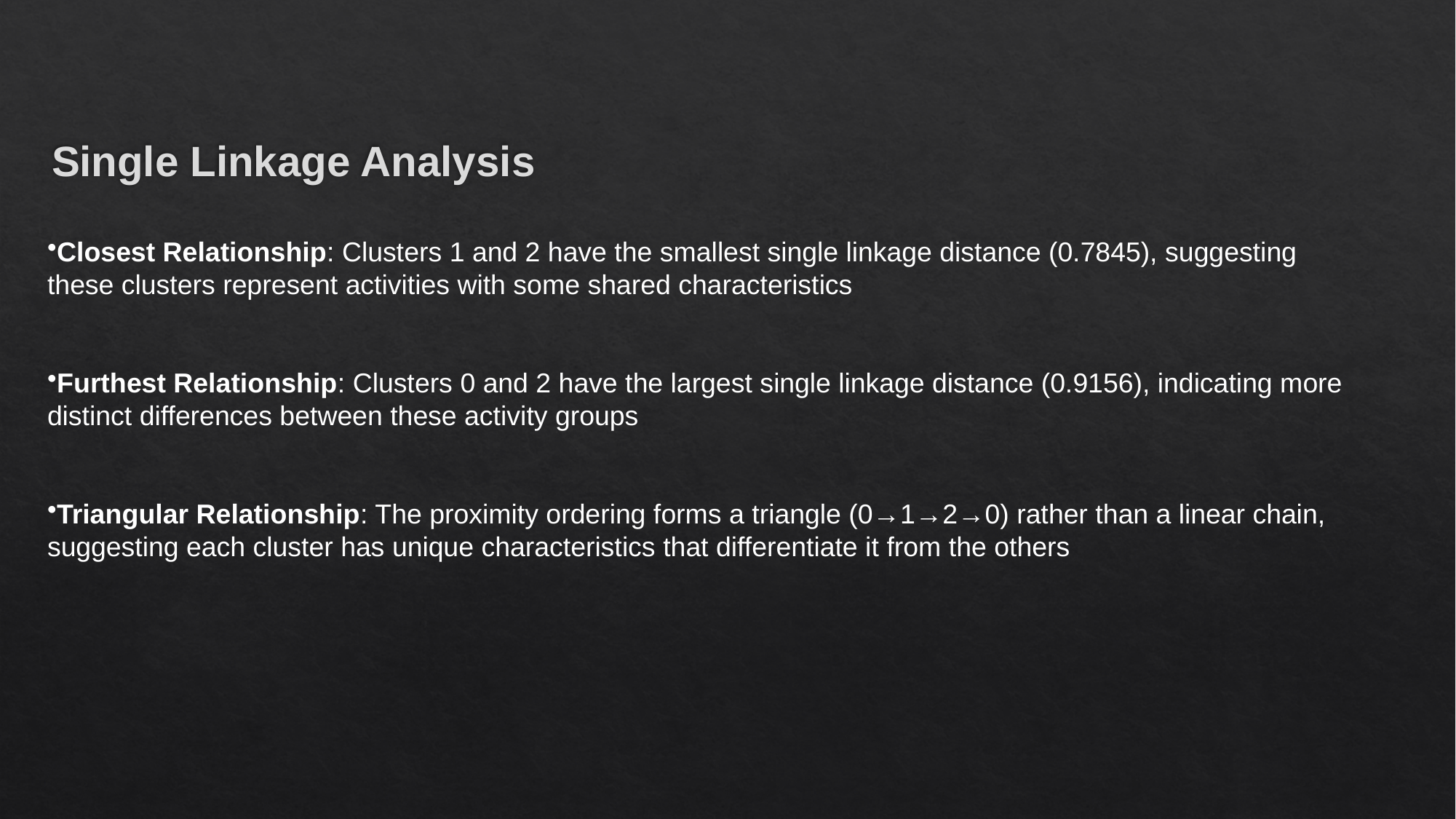

Single Linkage Analysis

Closest Relationship: Clusters 1 and 2 have the smallest single linkage distance (0.7845), suggesting these clusters represent activities with some shared characteristics

Furthest Relationship: Clusters 0 and 2 have the largest single linkage distance (0.9156), indicating more distinct differences between these activity groups

Triangular Relationship: The proximity ordering forms a triangle (0→1→2→0) rather than a linear chain, suggesting each cluster has unique characteristics that differentiate it from the others